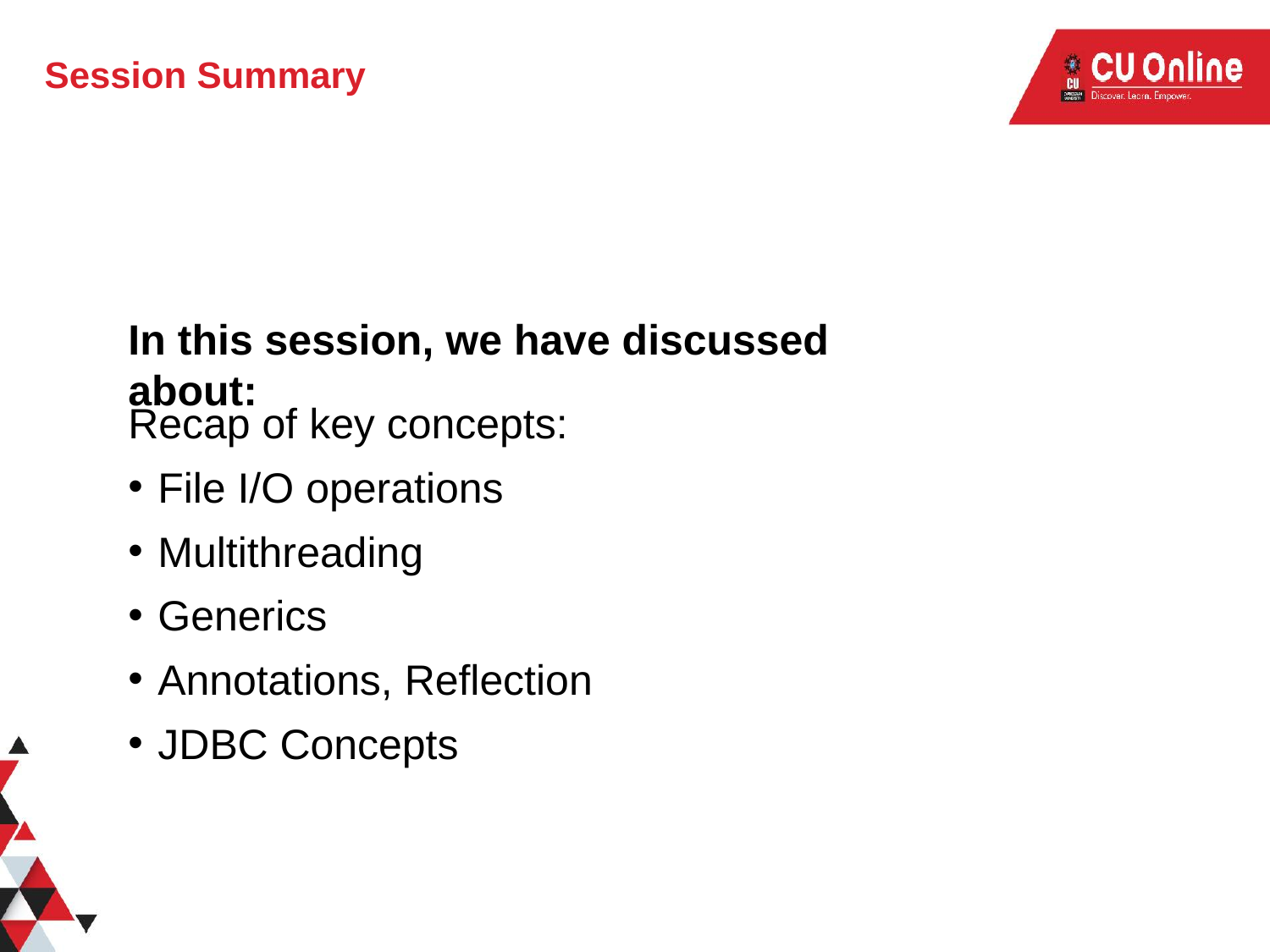

# Session Summary
In this session, we have discussed about:
Recap of key concepts:
File I/O operations
Multithreading
Generics
Annotations, Reflection
JDBC Concepts